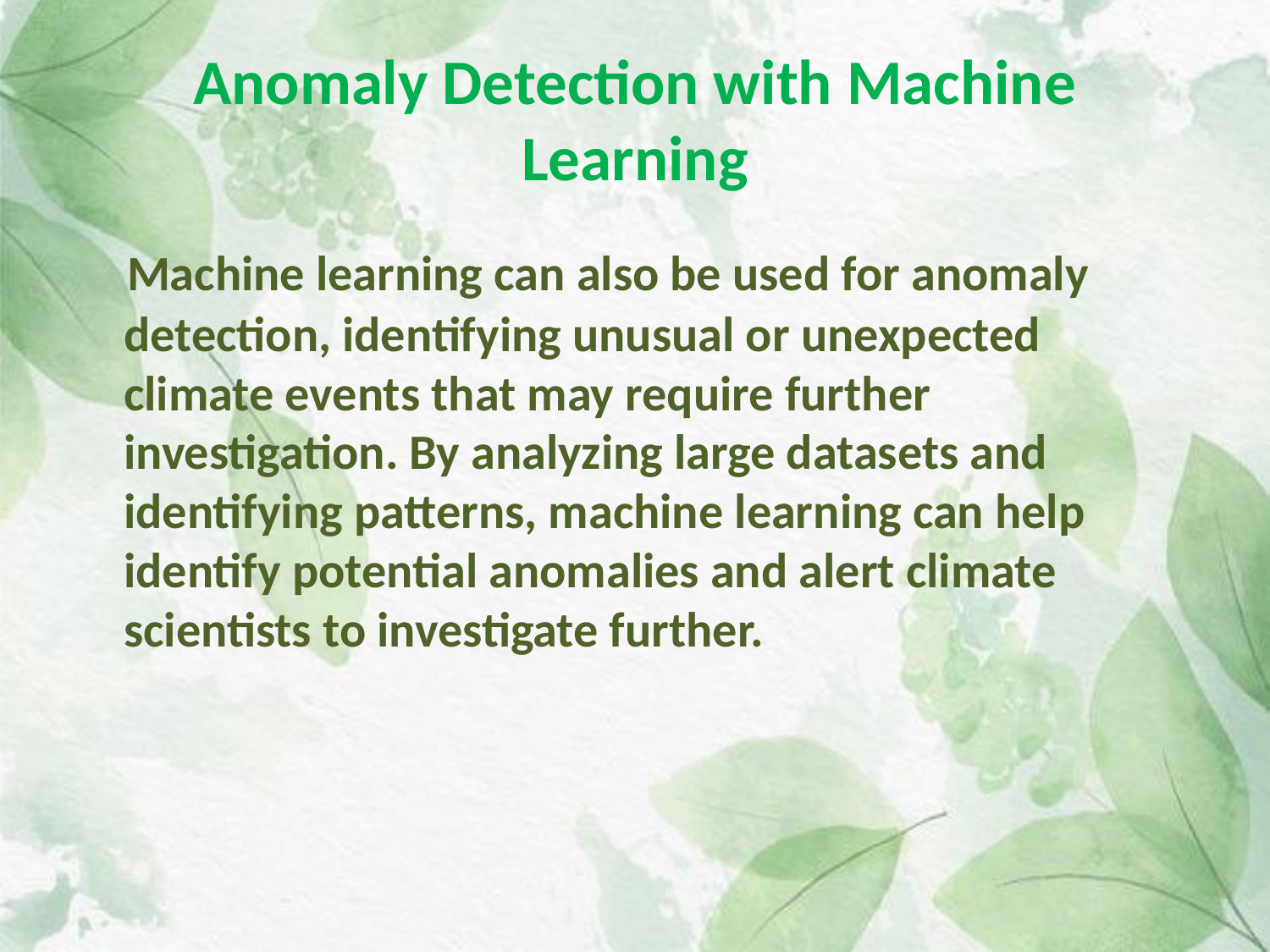

# Anomaly Detection with Machine Learning
    Machine learning can also be used for anomaly detection, identifying unusual or unexpected climate events that may require further investigation. By analyzing large datasets and identifying patterns, machine learning can help identify potential anomalies and alert climate scientists to investigate further.